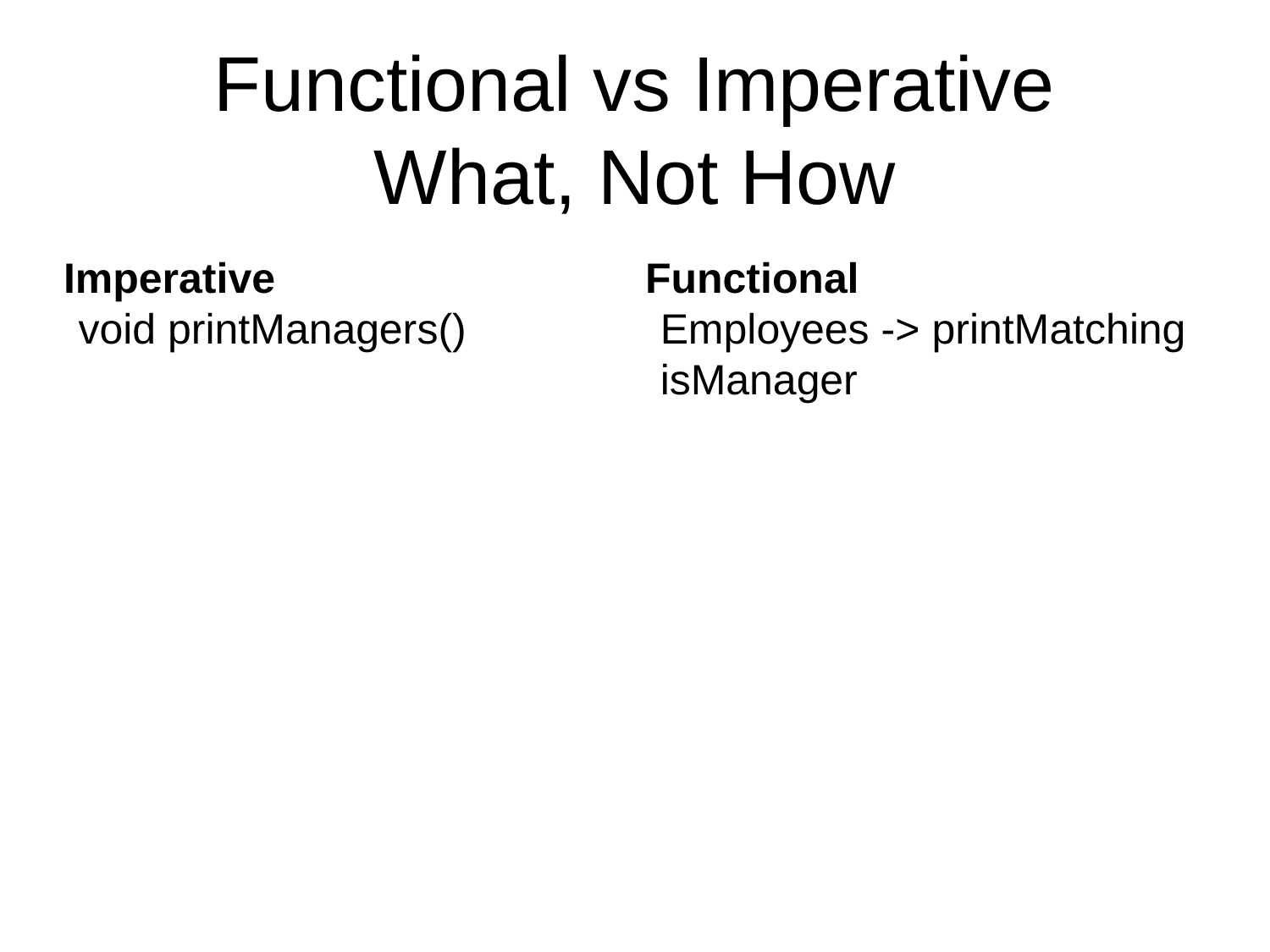

# Functional vs Imperative What, Not How
Imperative
Functional
void printManagers()
Employees -> printMatching isManager